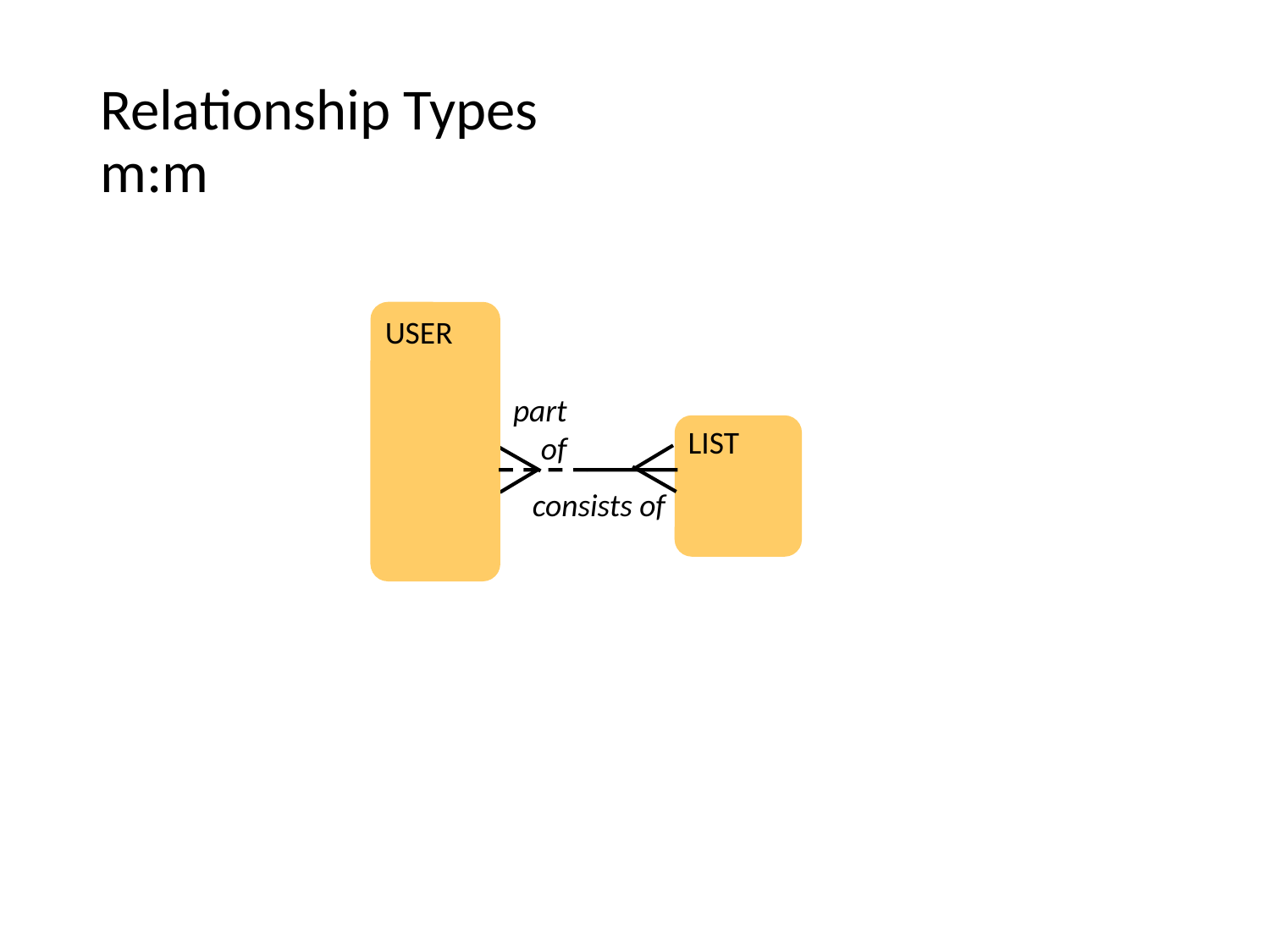

# Relationship Types m:m

USER
part of
LIST

consists of